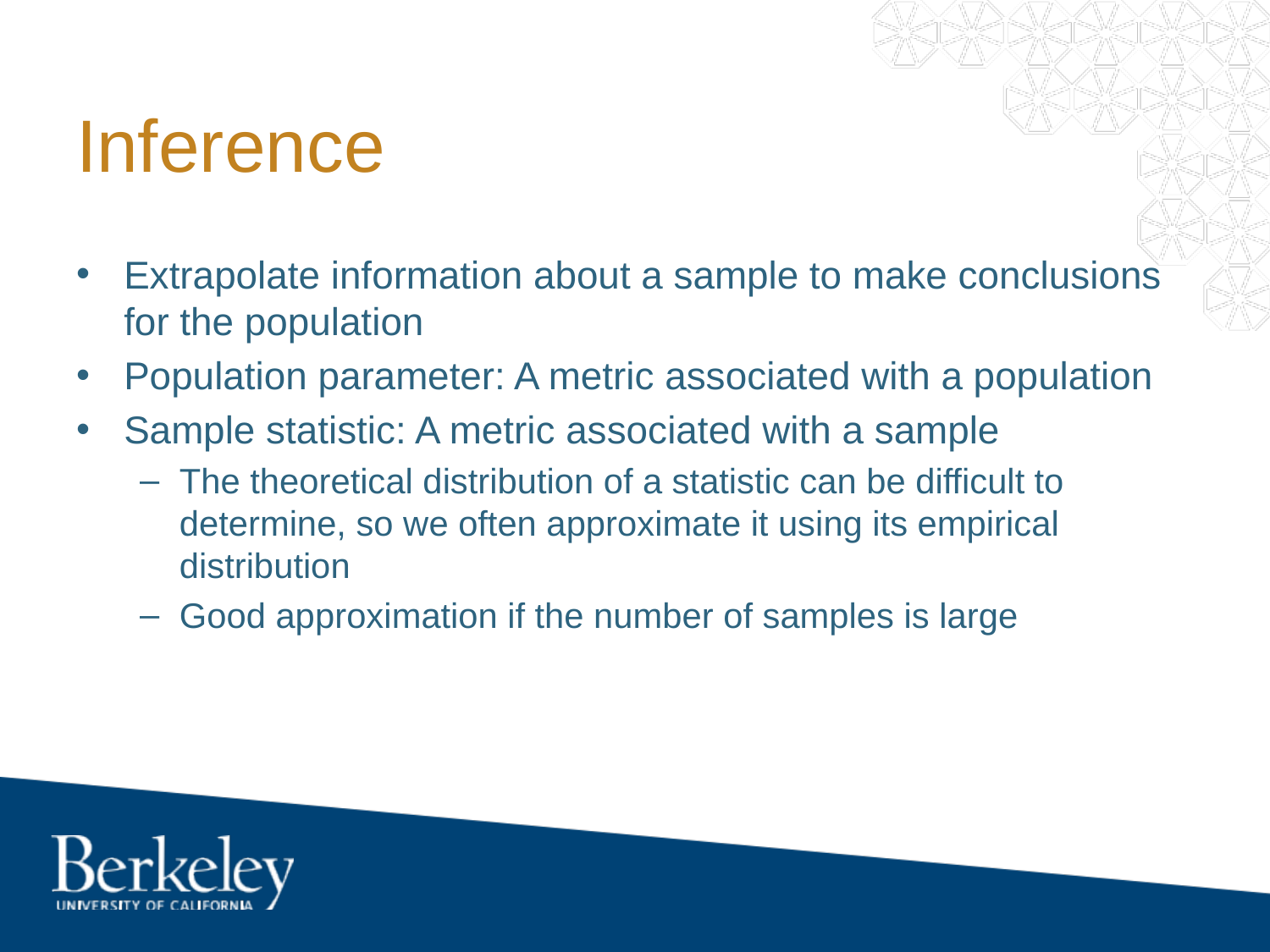

# Inference
Extrapolate information about a sample to make conclusions for the population
Population parameter: A metric associated with a population
Sample statistic: A metric associated with a sample
The theoretical distribution of a statistic can be difficult to determine, so we often approximate it using its empirical distribution
Good approximation if the number of samples is large